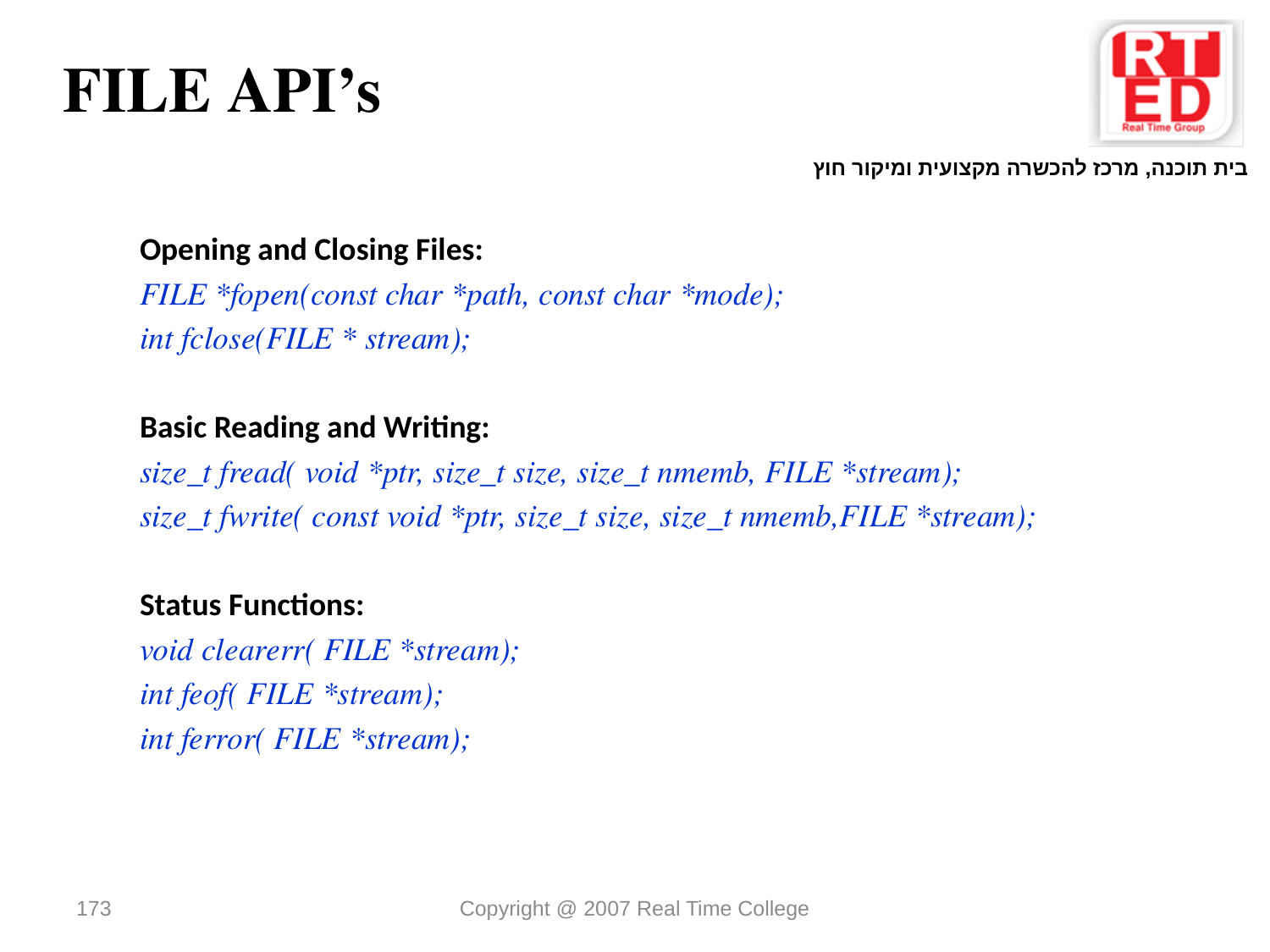

# FILE API’s
Opening and Closing Files:
FILE *fopen(const char *path, const char *mode);
int fclose(FILE * stream);

Basic Reading and Writing:
size_t fread( void *ptr, size_t size, size_t nmemb, FILE *stream);
size_t fwrite( const void *ptr, size_t size, size_t nmemb,FILE *stream);

Status Functions:
void clearerr( FILE *stream);
int feof( FILE *stream);
int ferror( FILE *stream);
173
Copyright @ 2007 Real Time College